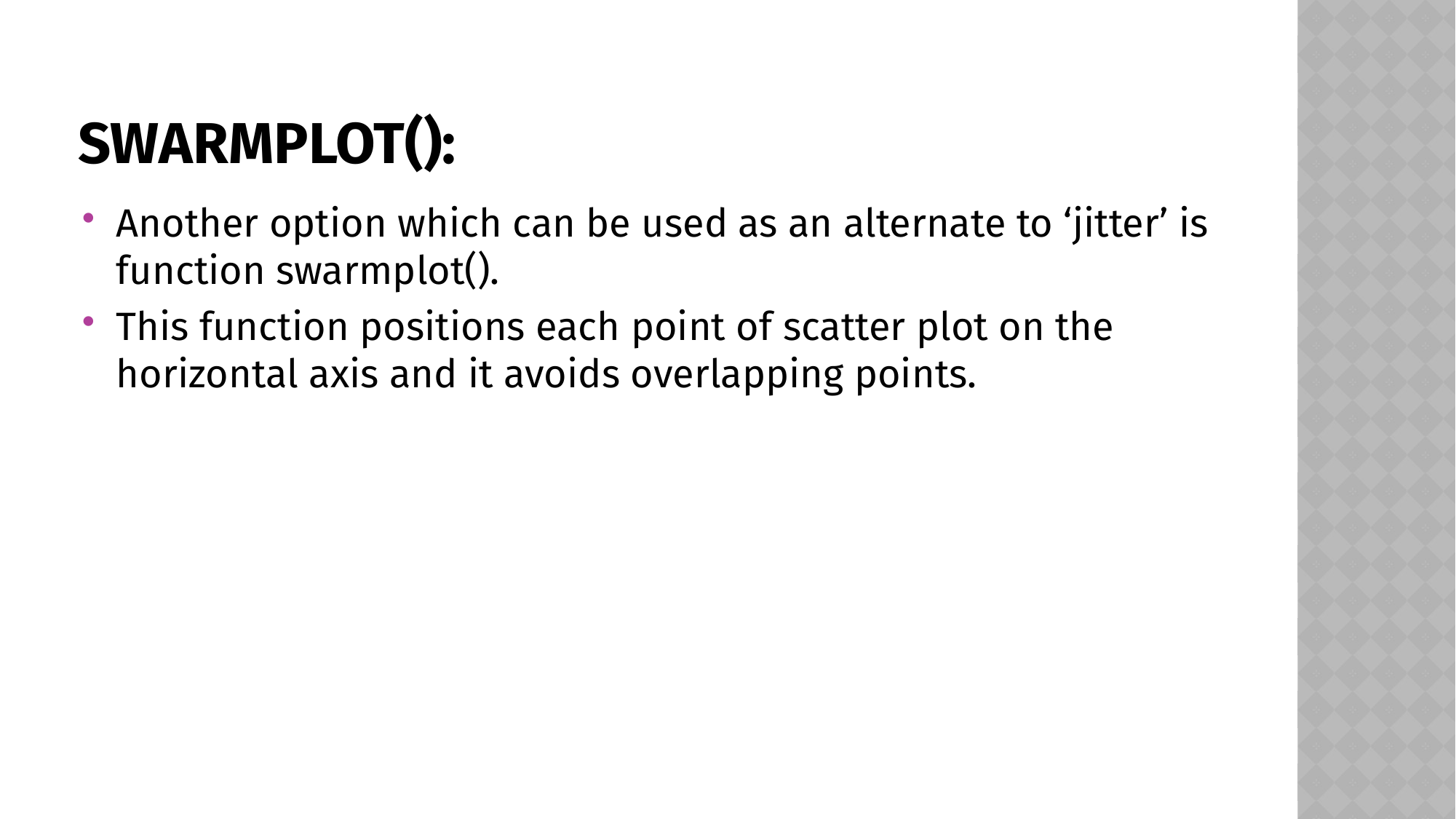

# Swarmplot():
Another option which can be used as an alternate to ‘jitter’ is function swarmplot().
This function positions each point of scatter plot on the horizontal axis and it avoids overlapping points.